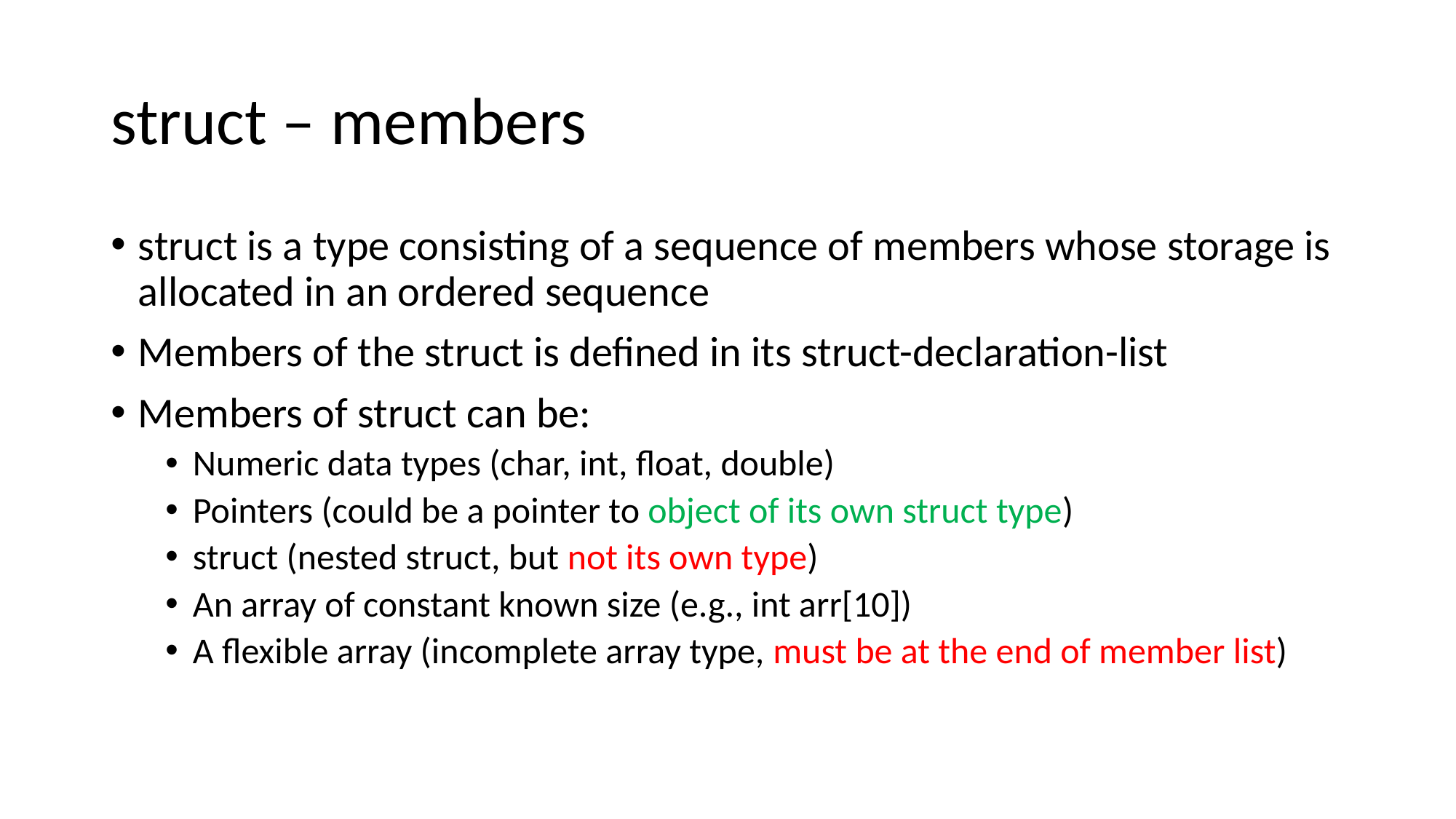

# struct – members
struct is a type consisting of a sequence of members whose storage is allocated in an ordered sequence
Members of the struct is defined in its struct-declaration-list
Members of struct can be:
Numeric data types (char, int, float, double)
Pointers (could be a pointer to object of its own struct type)
struct (nested struct, but not its own type)
An array of constant known size (e.g., int arr[10])
A flexible array (incomplete array type, must be at the end of member list)